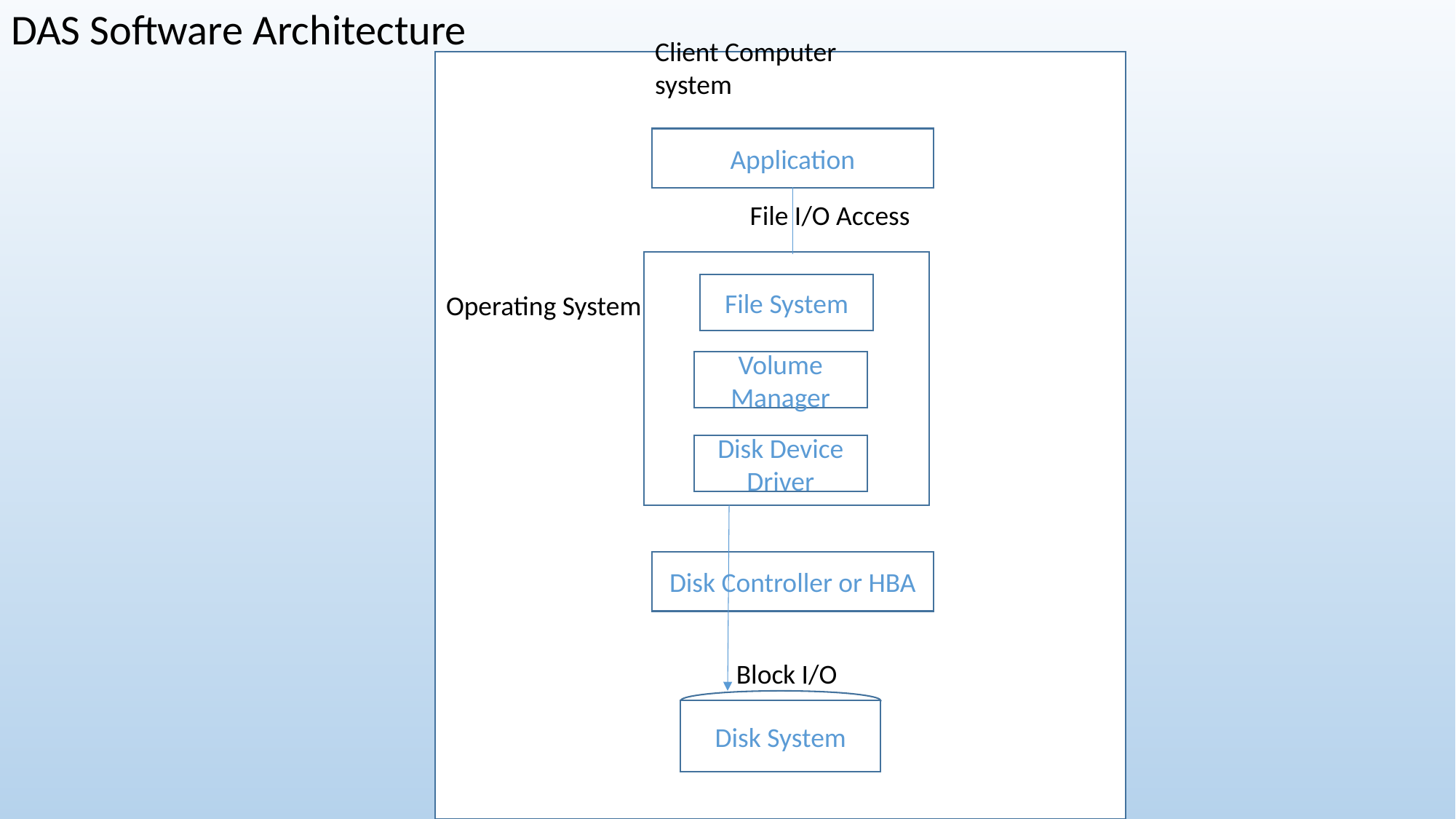

# DAS Software Architecture

Operating System

Application
Client Computer system

              File I/O Access

Block I/O

File System
Volume Manager
Disk Device Driver
Disk Controller or HBA

Disk System